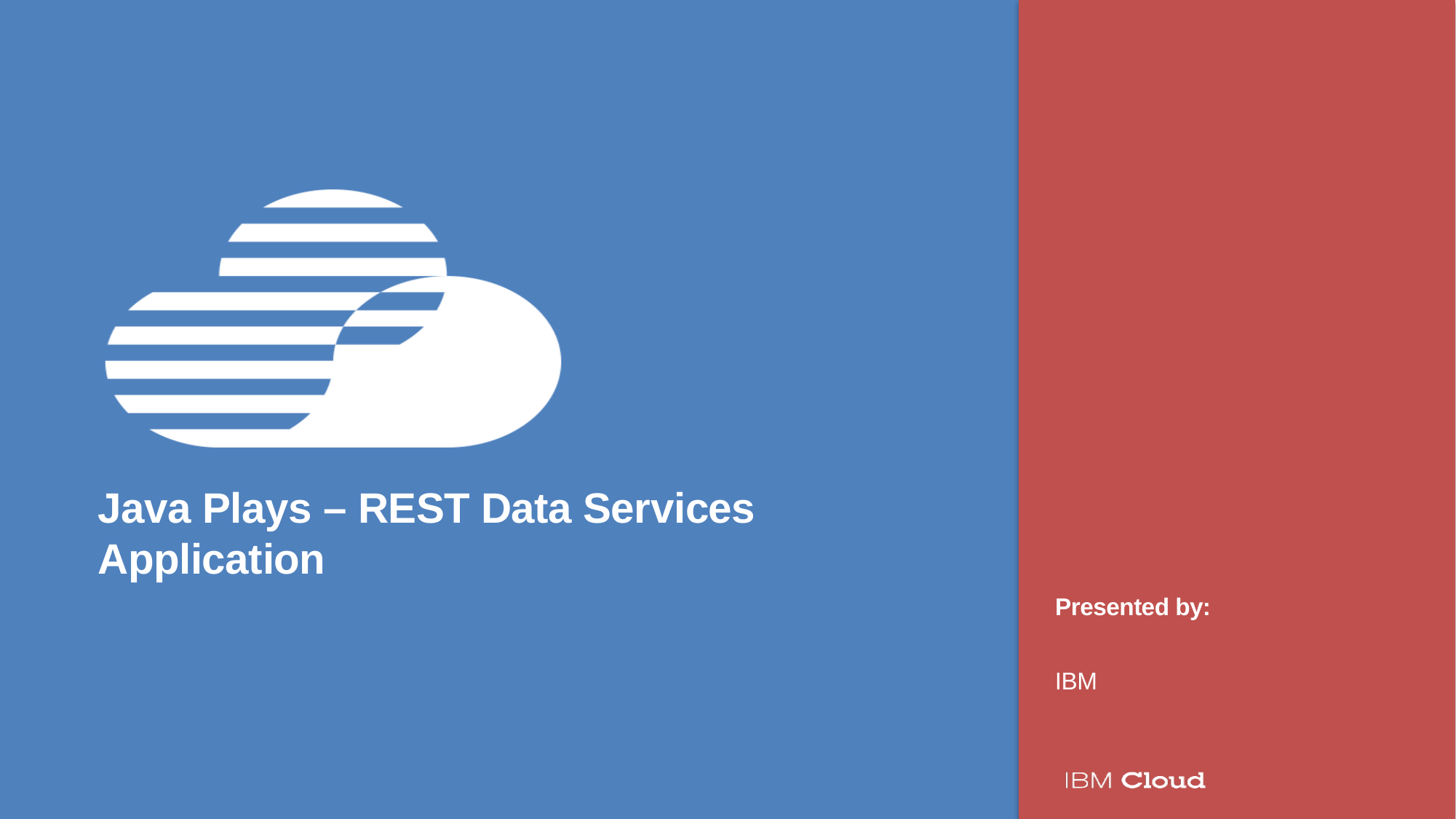

Java Plays – REST Data Services Application
IBM